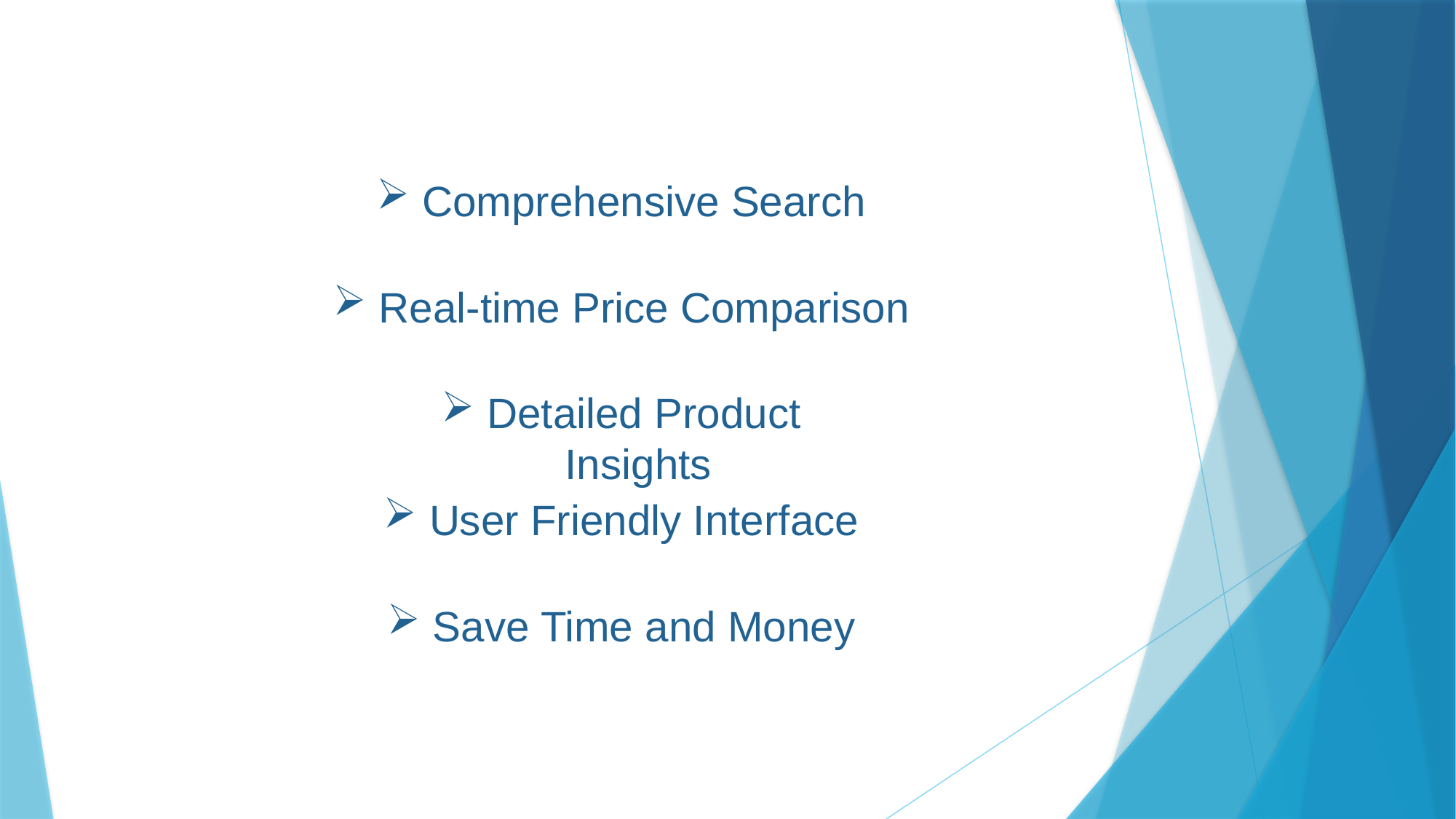

Comprehensive Search
 Real-time Price Comparison
 Detailed Product Insights
 User Friendly Interface
 Save Time and Money